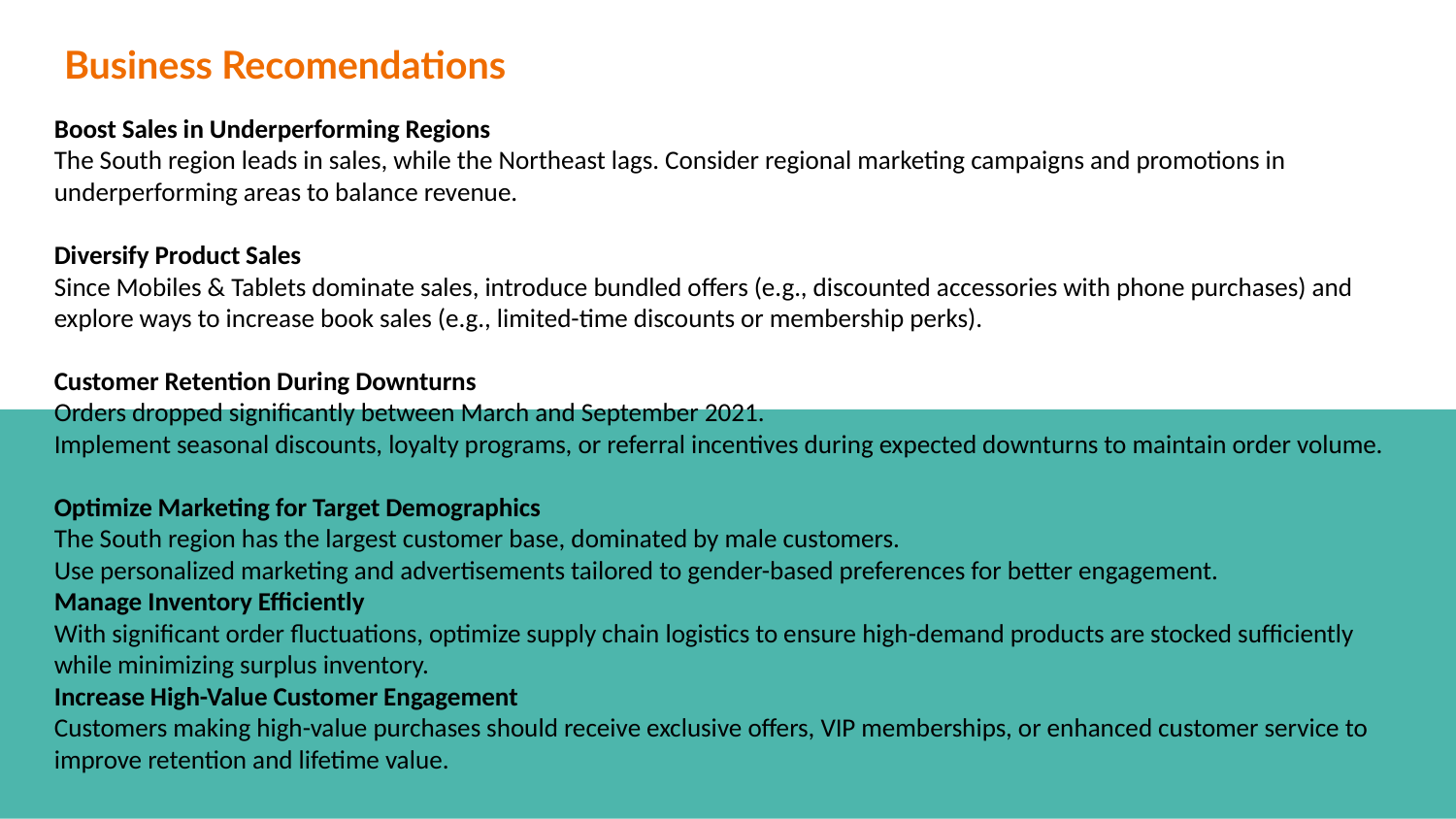

# Business Recomendations
Boost Sales in Underperforming Regions
The South region leads in sales, while the Northeast lags. Consider regional marketing campaigns and promotions in underperforming areas to balance revenue.

Diversify Product Sales
Since Mobiles & Tablets dominate sales, introduce bundled offers (e.g., discounted accessories with phone purchases) and explore ways to increase book sales (e.g., limited-time discounts or membership perks).

Customer Retention During Downturns
Orders dropped significantly between March and September 2021.
Implement seasonal discounts, loyalty programs, or referral incentives during expected downturns to maintain order volume.

Optimize Marketing for Target Demographics
The South region has the largest customer base, dominated by male customers.
Use personalized marketing and advertisements tailored to gender-based preferences for better engagement.
Manage Inventory Efficiently
With significant order fluctuations, optimize supply chain logistics to ensure high-demand products are stocked sufficiently while minimizing surplus inventory.
Increase High-Value Customer Engagement
Customers making high-value purchases should receive exclusive offers, VIP memberships, or enhanced customer service to improve retention and lifetime value.